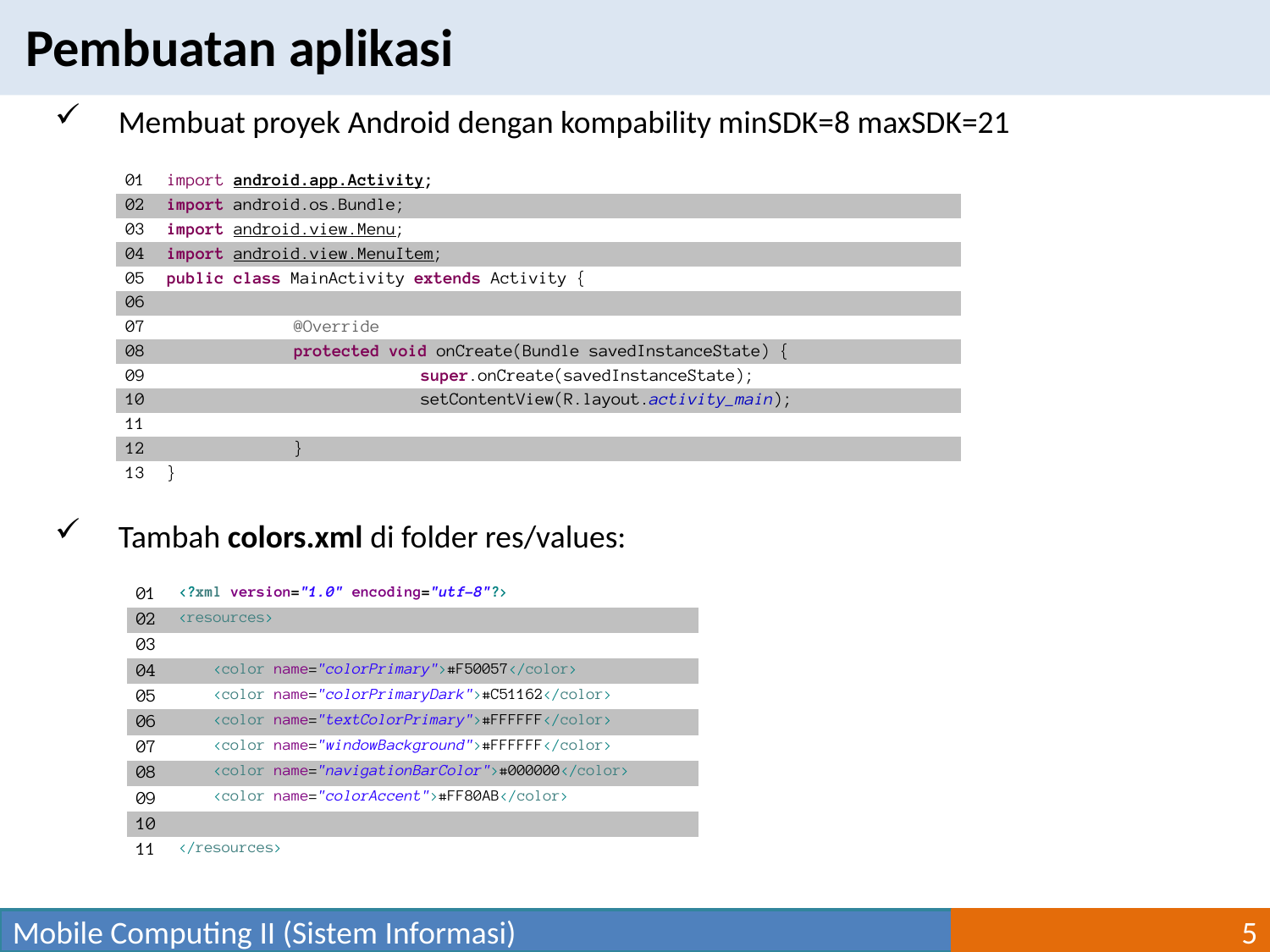

Pembuatan aplikasi
Membuat proyek Android dengan kompability minSDK=8 maxSDK=21

Tambah colors.xml di folder res/values:

| 01 | import android.app.Activity; |
| --- | --- |
| 02 | import android.os.Bundle; |
| 03 | import android.view.Menu; |
| 04 | import android.view.MenuItem; |
| 05 | public class MainActivity extends Activity { |
| 06 |  |
| 07 | @Override |
| 08 | protected void onCreate(Bundle savedInstanceState) { |
| 09 | super.onCreate(savedInstanceState); |
| 10 | setContentView(R.layout.activity\_main); |
| 11 |  |
| 12 | } |
| 13 | } |
| 01 | <?xml version="1.0" encoding="utf-8"?> |
| --- | --- |
| 02 | <resources> |
| 03 |  |
| 04 | <color name="colorPrimary">#F50057</color> |
| 05 | <color name="colorPrimaryDark">#C51162</color> |
| 06 | <color name="textColorPrimary">#FFFFFF</color> |
| 07 | <color name="windowBackground">#FFFFFF</color> |
| 08 | <color name="navigationBarColor">#000000</color> |
| 09 | <color name="colorAccent">#FF80AB</color> |
| 10 |  |
| 11 | </resources> |
Mobile Computing II (Sistem Informasi)
5